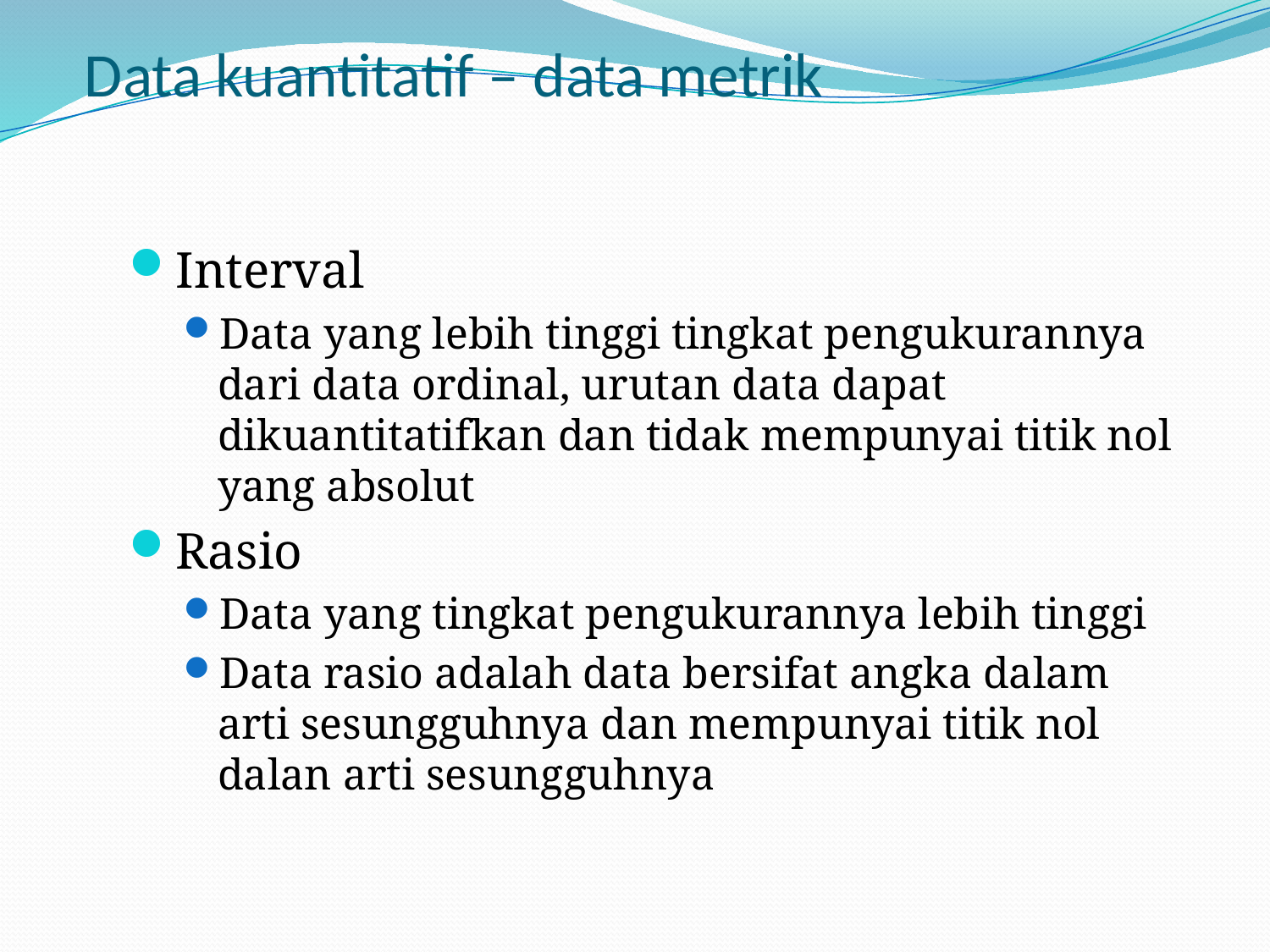

# Data kuantitatif – data metrik
Interval
Data yang lebih tinggi tingkat pengukurannya dari data ordinal, urutan data dapat dikuantitatifkan dan tidak mempunyai titik nol yang absolut
Rasio
Data yang tingkat pengukurannya lebih tinggi
Data rasio adalah data bersifat angka dalam arti sesungguhnya dan mempunyai titik nol dalan arti sesungguhnya